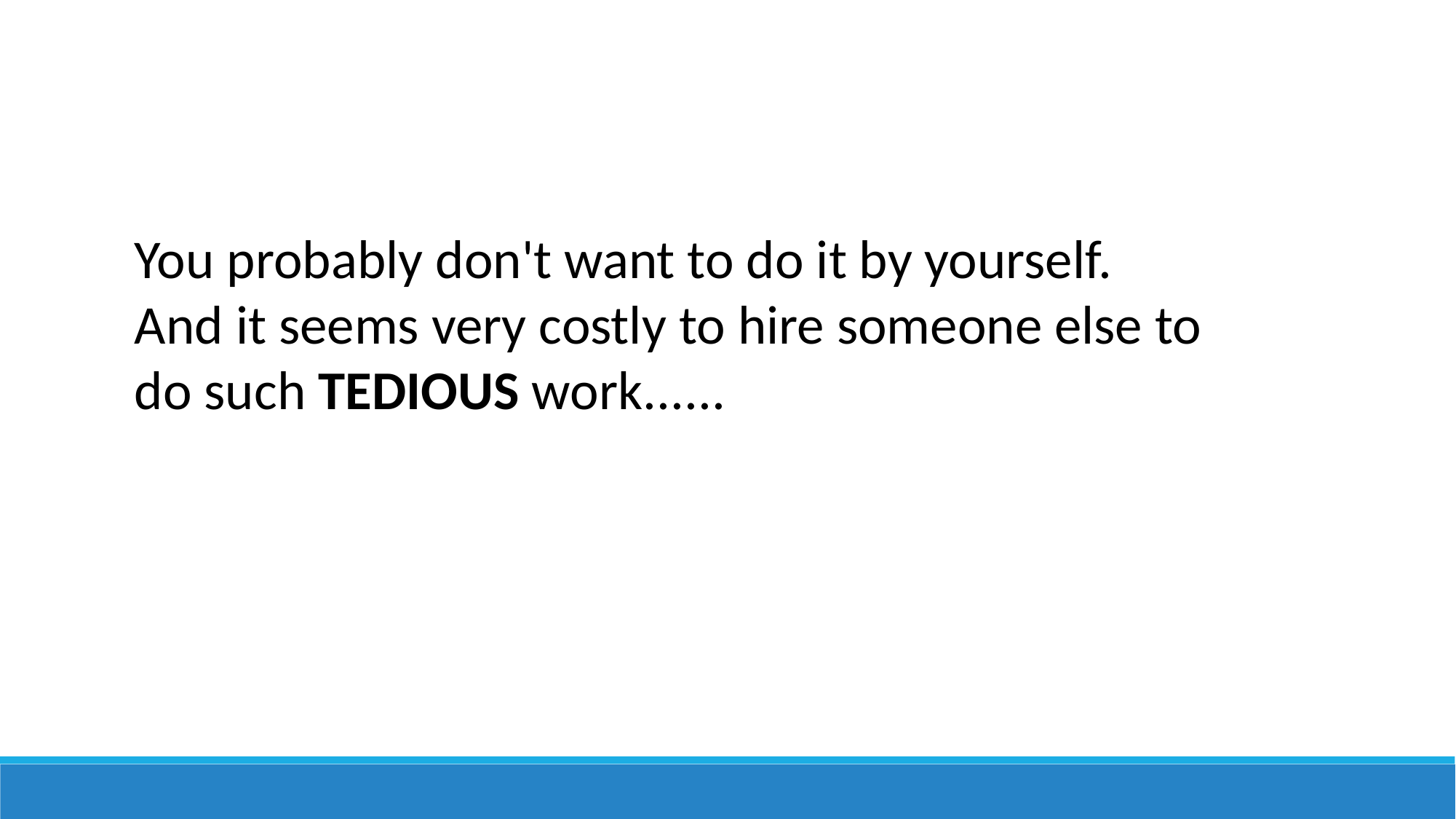

You probably don't want to do it by yourself. And it seems very costly to hire someone else to do such TEDIOUS work......